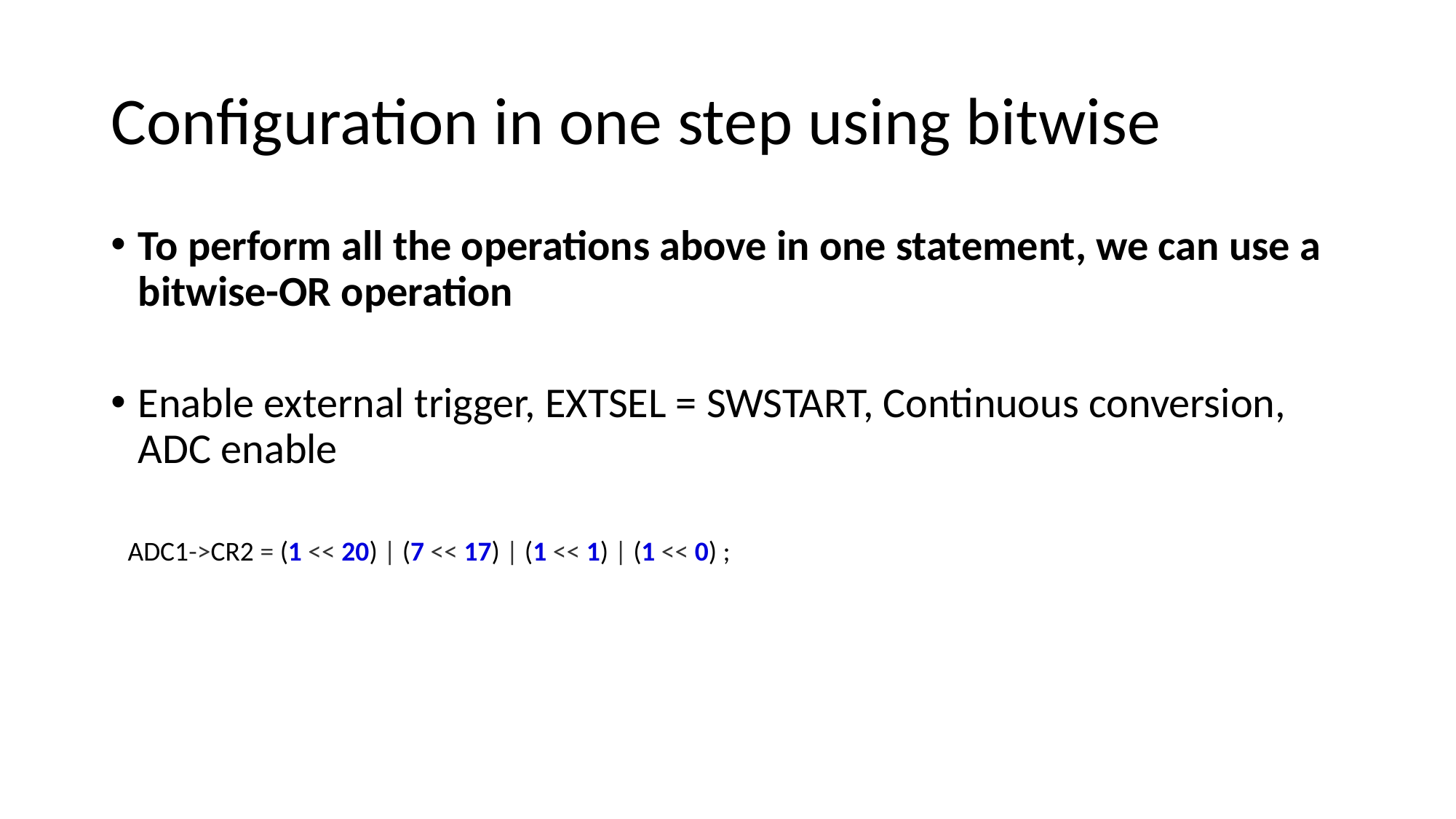

# Configuration in one step using bitwise
To perform all the operations above in one statement, we can use a bitwise-OR operation
Enable external trigger, EXTSEL = SWSTART, Continuous conversion, ADC enable

| ADC1->CR2 = (1 << 20) | (7 << 17) | (1 << 1) | (1 << 0) ; |
| --- |